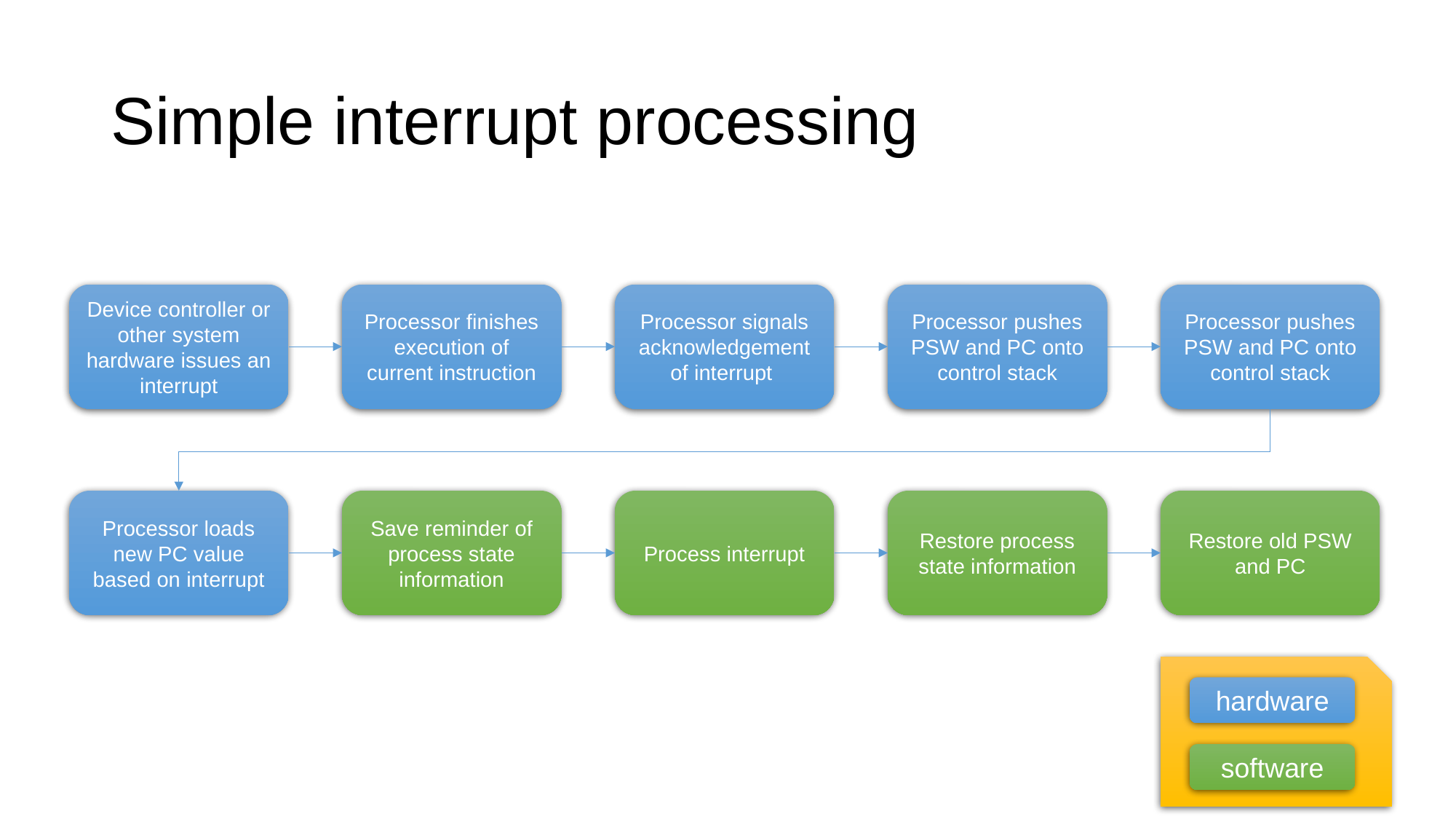

# Simple interrupt processing
Device controller or other system hardware issues an interrupt
Processor finishes execution of current instruction
Processor signals acknowledgement of interrupt
Processor pushes PSW and PC onto control stack
Processor pushes PSW and PC onto control stack
Processor loads new PC value based on interrupt
Save reminder of process state information
Process interrupt
Restore process state information
Restore old PSW and PC

hardware
software